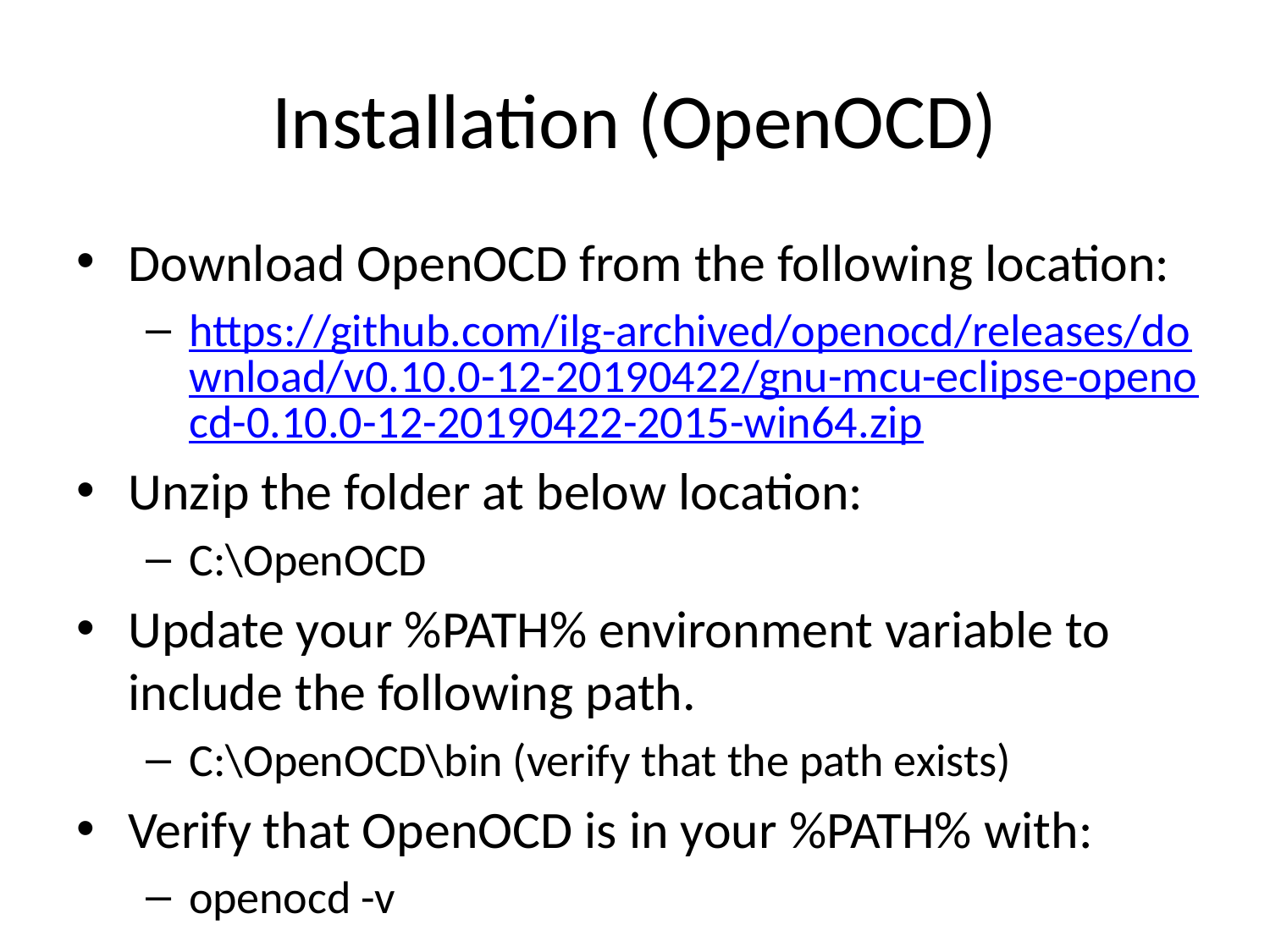

# Installation (OpenOCD)
Download OpenOCD from the following location:
https://github.com/ilg-archived/openocd/releases/download/v0.10.0-12-20190422/gnu-mcu-eclipse-openocd-0.10.0-12-20190422-2015-win64.zip
Unzip the folder at below location:
C:\OpenOCD
Update your %PATH% environment variable to include the following path.
C:\OpenOCD\bin (verify that the path exists)
Verify that OpenOCD is in your %PATH% with:
openocd -v